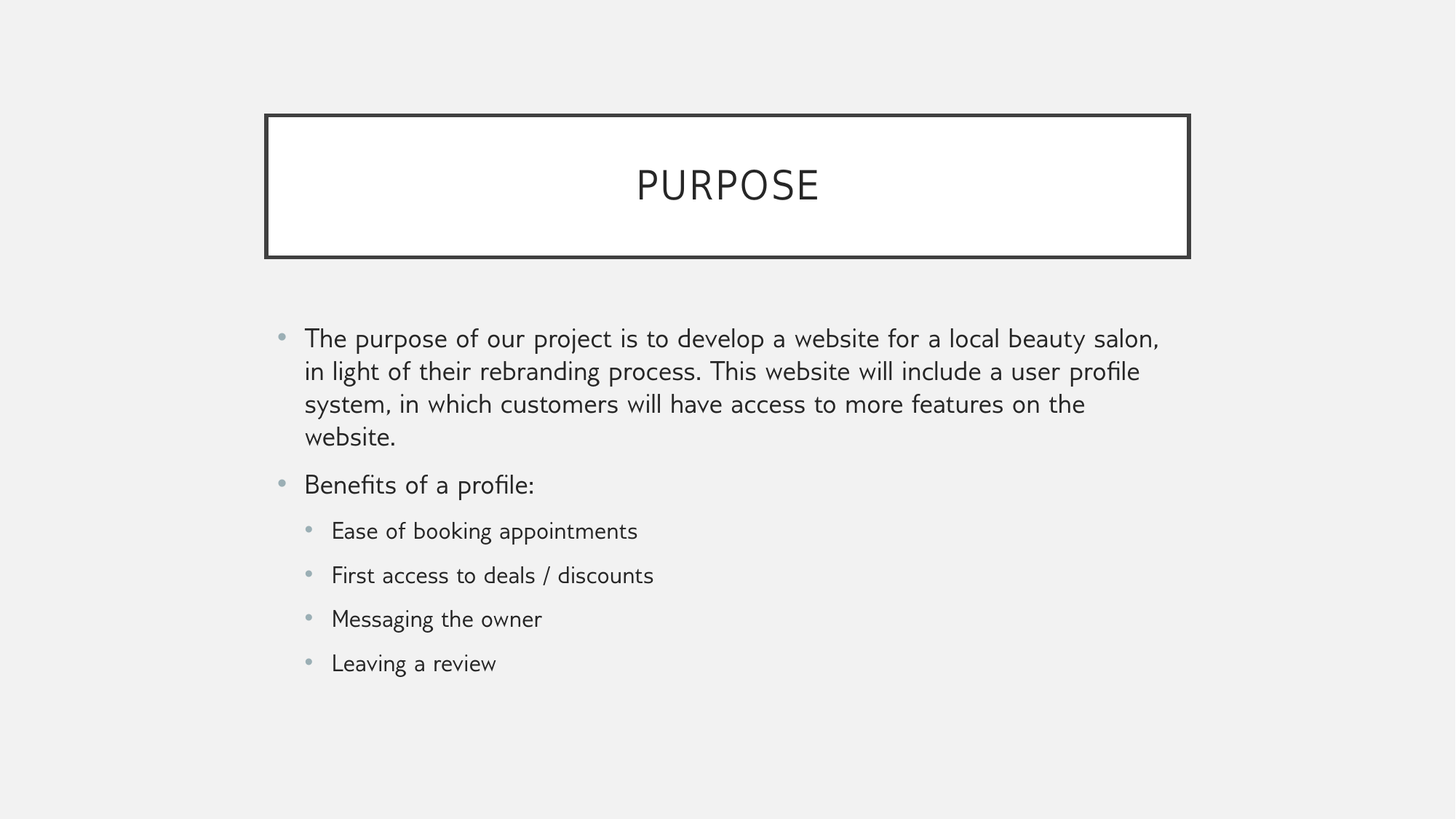

# Purpose
The purpose of our project is to develop a website for a local beauty salon, in light of their rebranding process. This website will include a user profile system, in which customers will have access to more features on the website.
Benefits of a profile:
Ease of booking appointments
First access to deals / discounts
Messaging the owner
Leaving a review